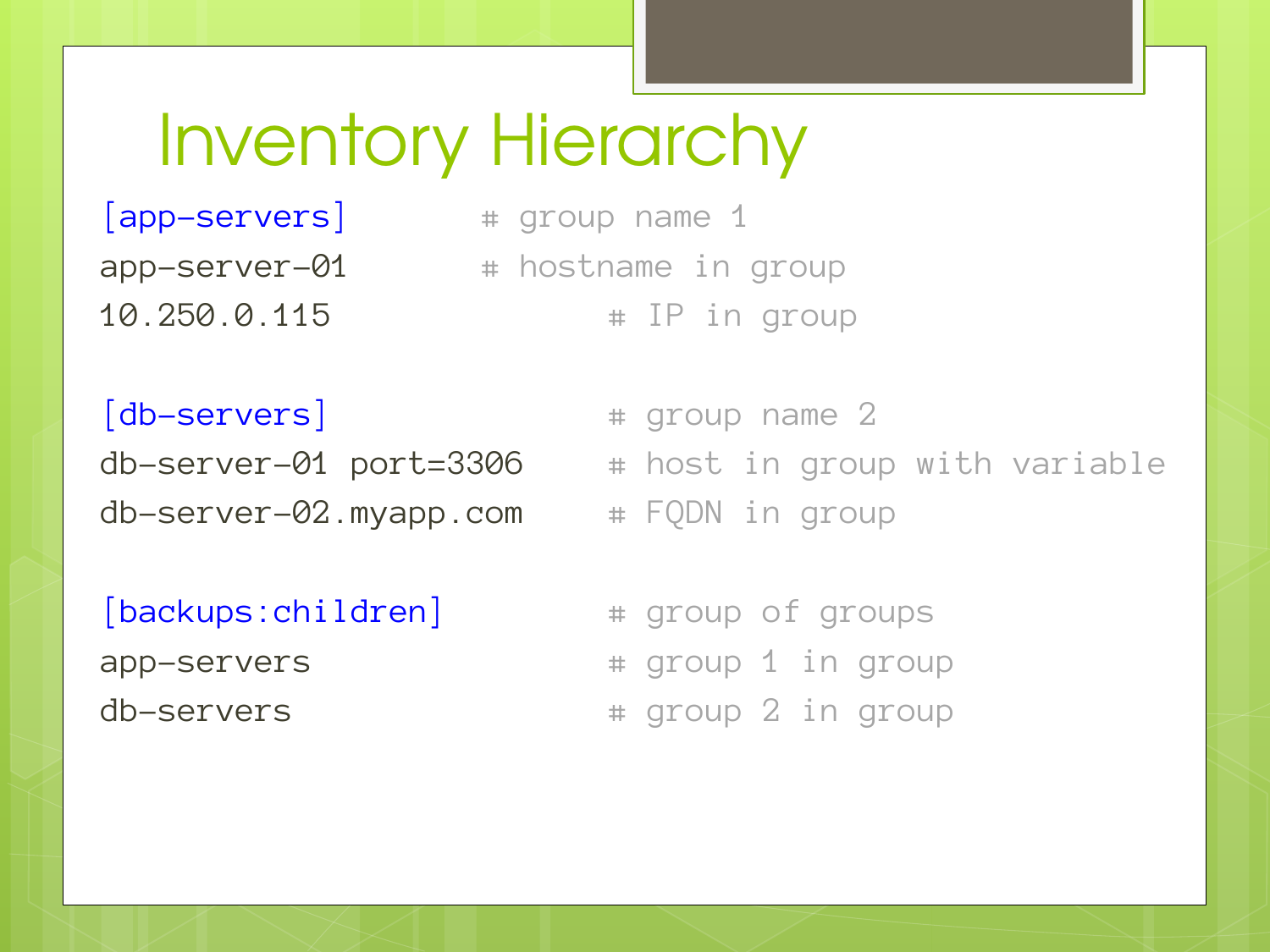

# Inventory Hierarchy
[app-servers]		# group name 1
app-server-01		# hostname in group
10.250.0.115			# IP in group

[db-servers]			# group name 2
db-server-01 port=3306	# host in group with variable
db-server-02.myapp.com	# FQDN in group

[backups:children]		# group of groups
app-servers			# group 1 in group
db-servers			# group 2 in group